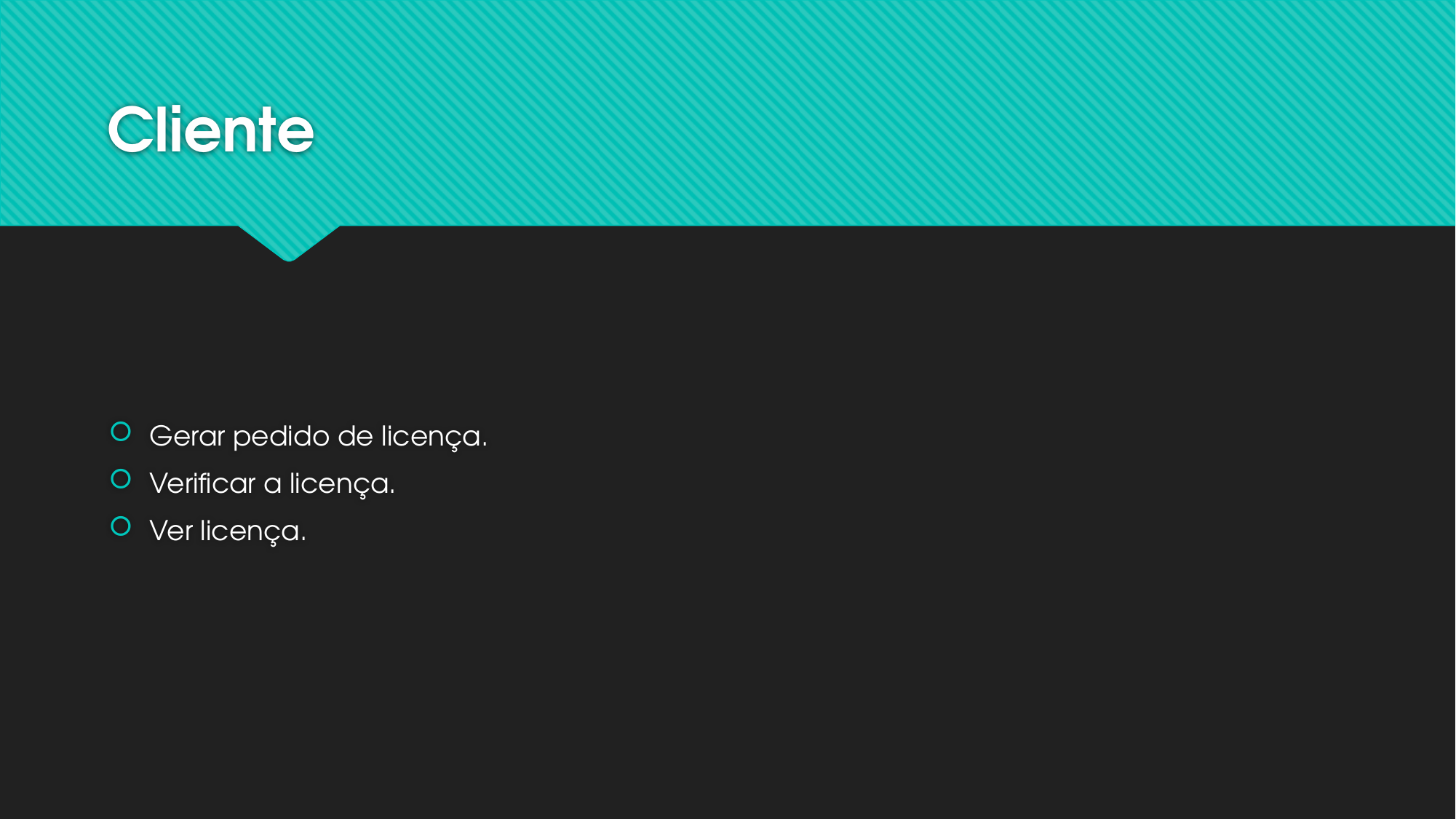

# Cliente
Gerar pedido de licença.
Verificar a licença.
Ver licença.